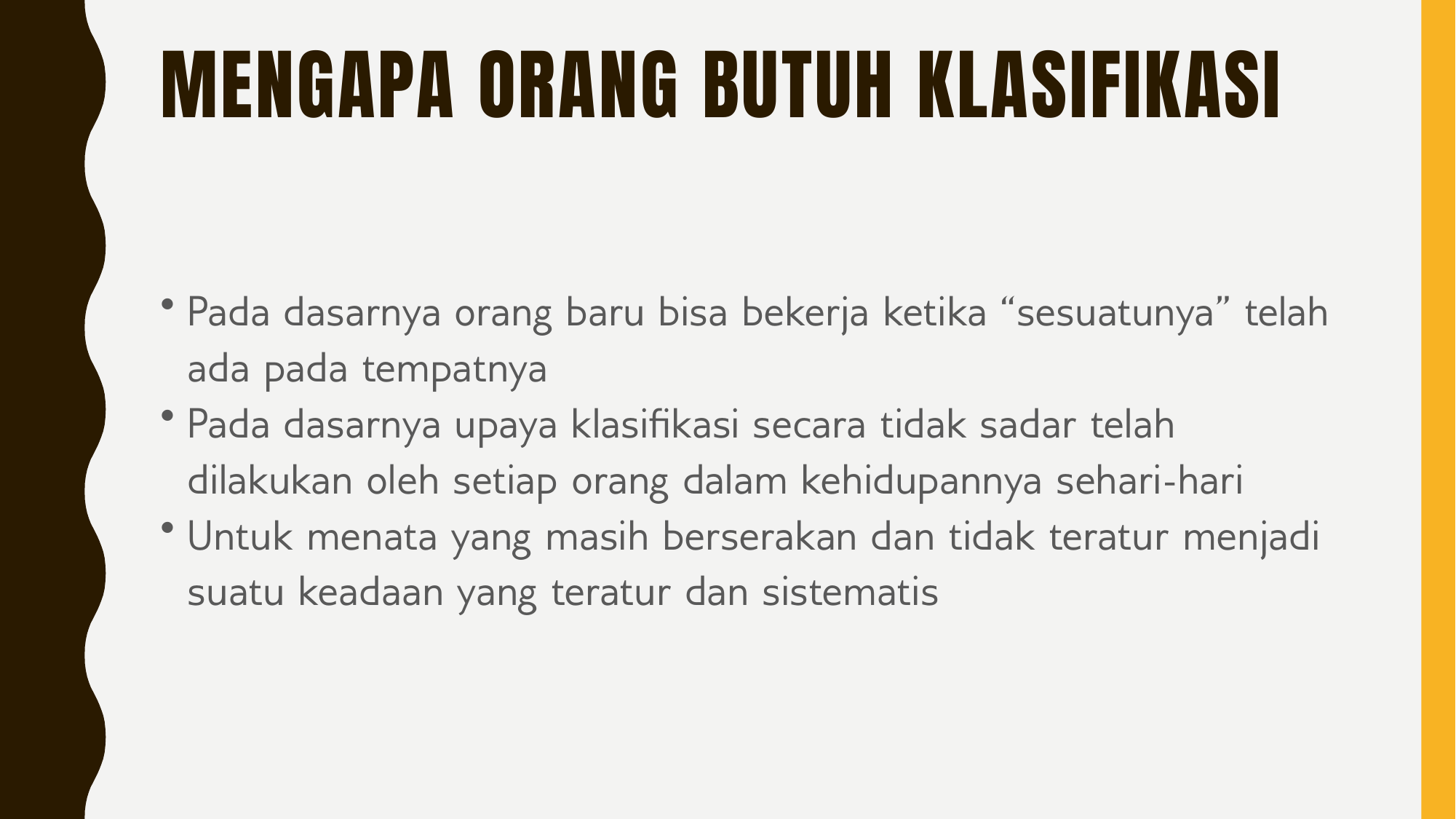

# Mengapa Orang Butuh Klasifikasi
Pada dasarnya orang baru bisa bekerja ketika “sesuatunya” telah ada pada tempatnya
Pada dasarnya upaya klasifikasi secara tidak sadar telah dilakukan oleh setiap orang dalam kehidupannya sehari-hari
Untuk menata yang masih berserakan dan tidak teratur menjadi suatu keadaan yang teratur dan sistematis